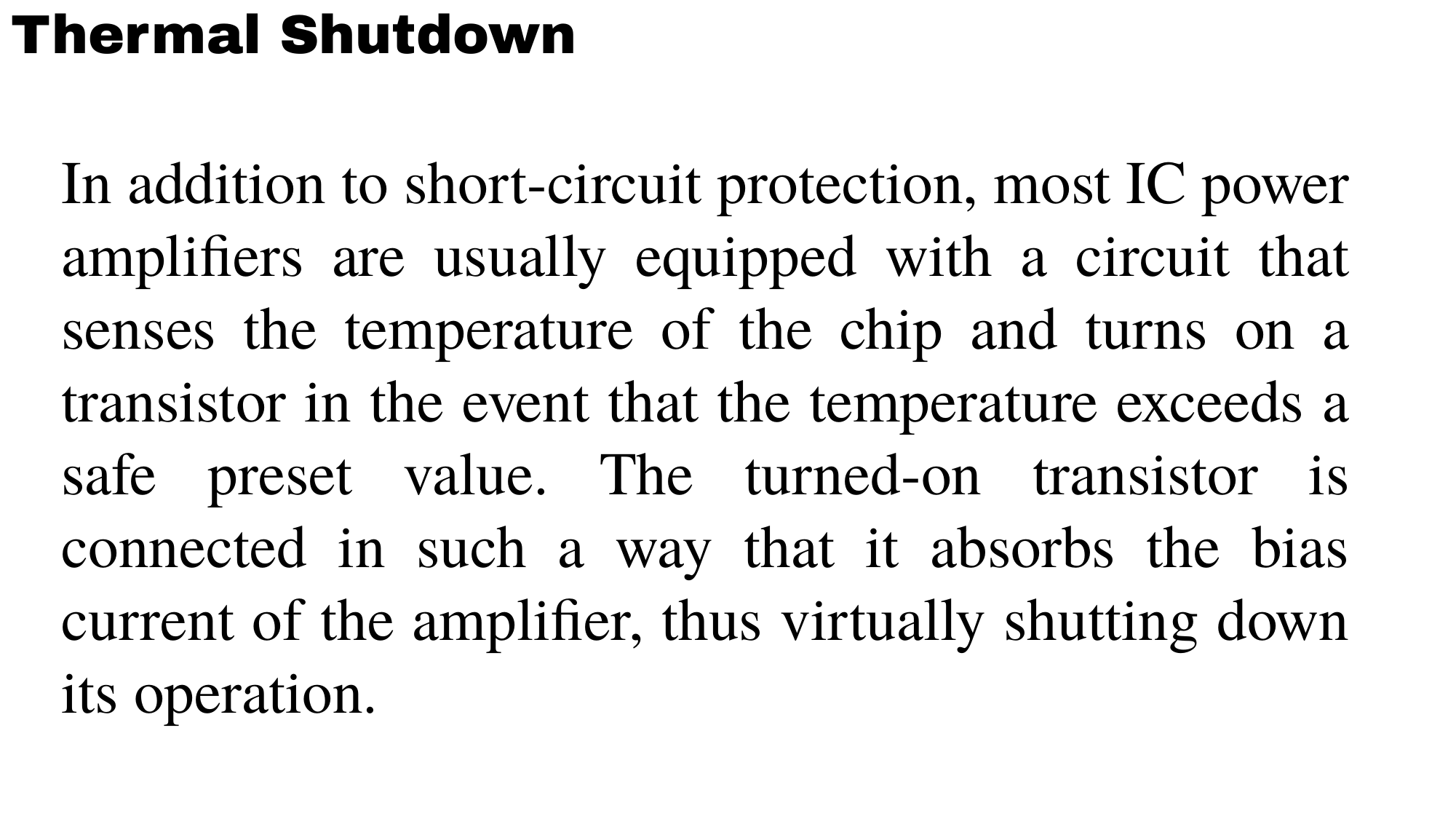

# Thermal Shutdown
In addition to short-circuit protection, most IC power amplifiers are usually equipped with a circuit that senses the temperature of the chip and turns on a transistor in the event that the temperature exceeds a safe preset value. The turned-on transistor is connected in such a way that it absorbs the bias current of the amplifier, thus virtually shutting down its operation.